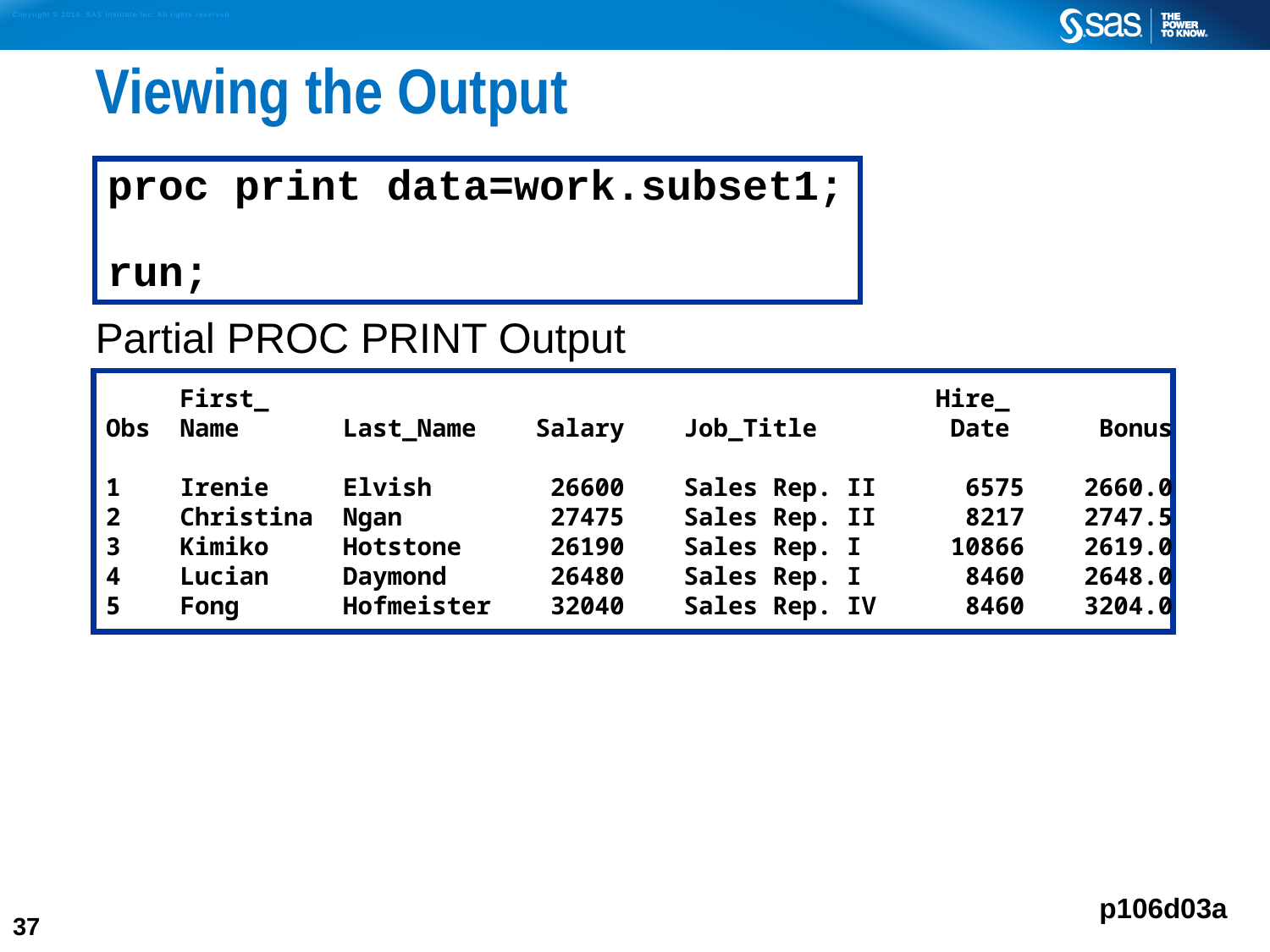

# Viewing the Output
proc print data=work.subset1;
run;
Partial PROC PRINT Output
     First_                                             Hire_
Obs  Name       Last_Name    Salary    Job_Title         Date      Bonus

1    Irenie     Elvish        26600    Sales Rep. II      6575    2660.0
2    Christina  Ngan          27475    Sales Rep. II      8217    2747.5
3    Kimiko     Hotstone      26190    Sales Rep. I      10866    2619.0
4    Lucian     Daymond       26480    Sales Rep. I       8460    2648.0
5    Fong       Hofmeister    32040    Sales Rep. IV      8460    3204.0
p106d03a
37